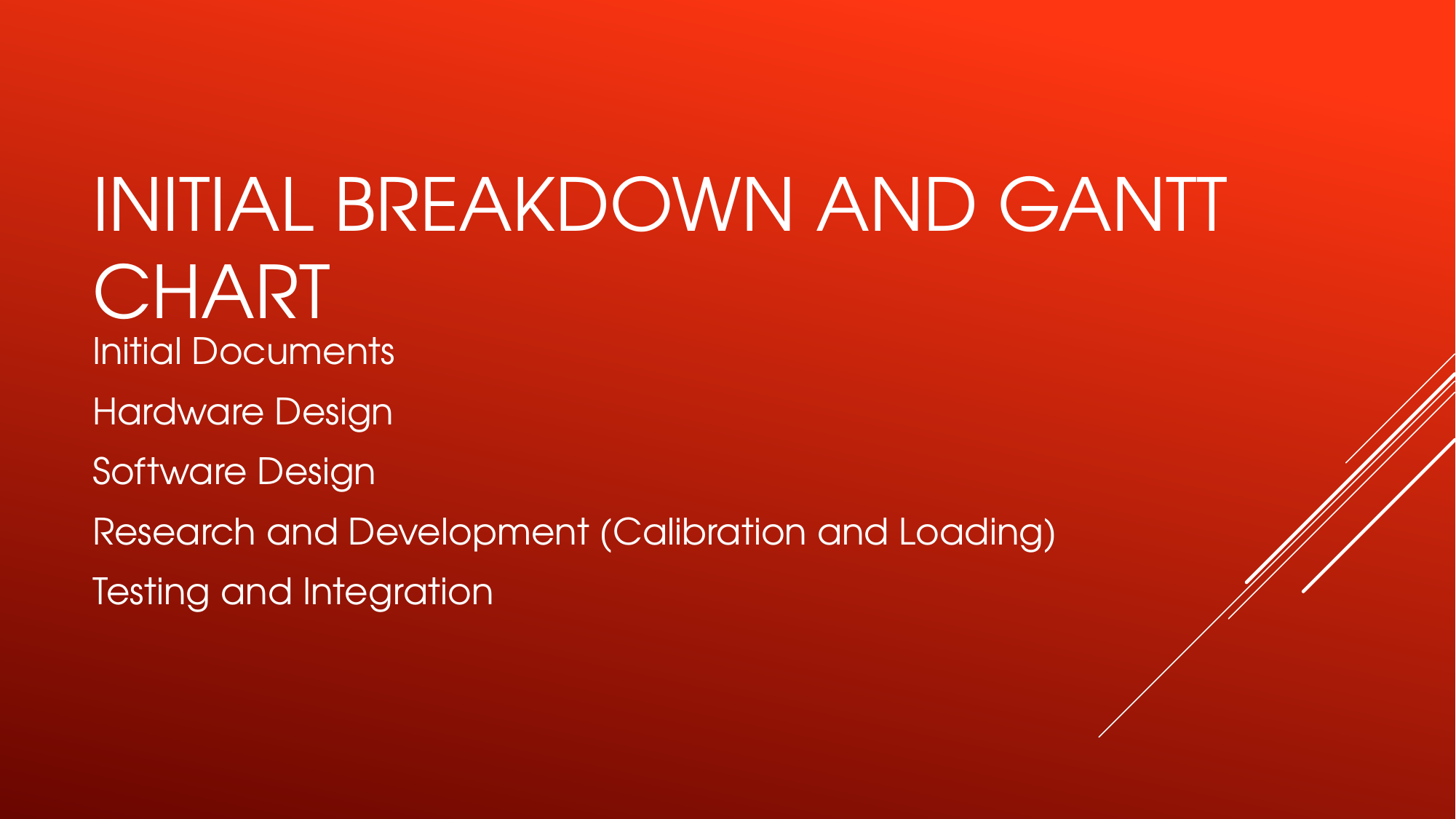

# Initial breakdown and gantt chart
Initial Documents
Hardware Design
Software Design
Research and Development (Calibration and Loading)
Testing and Integration